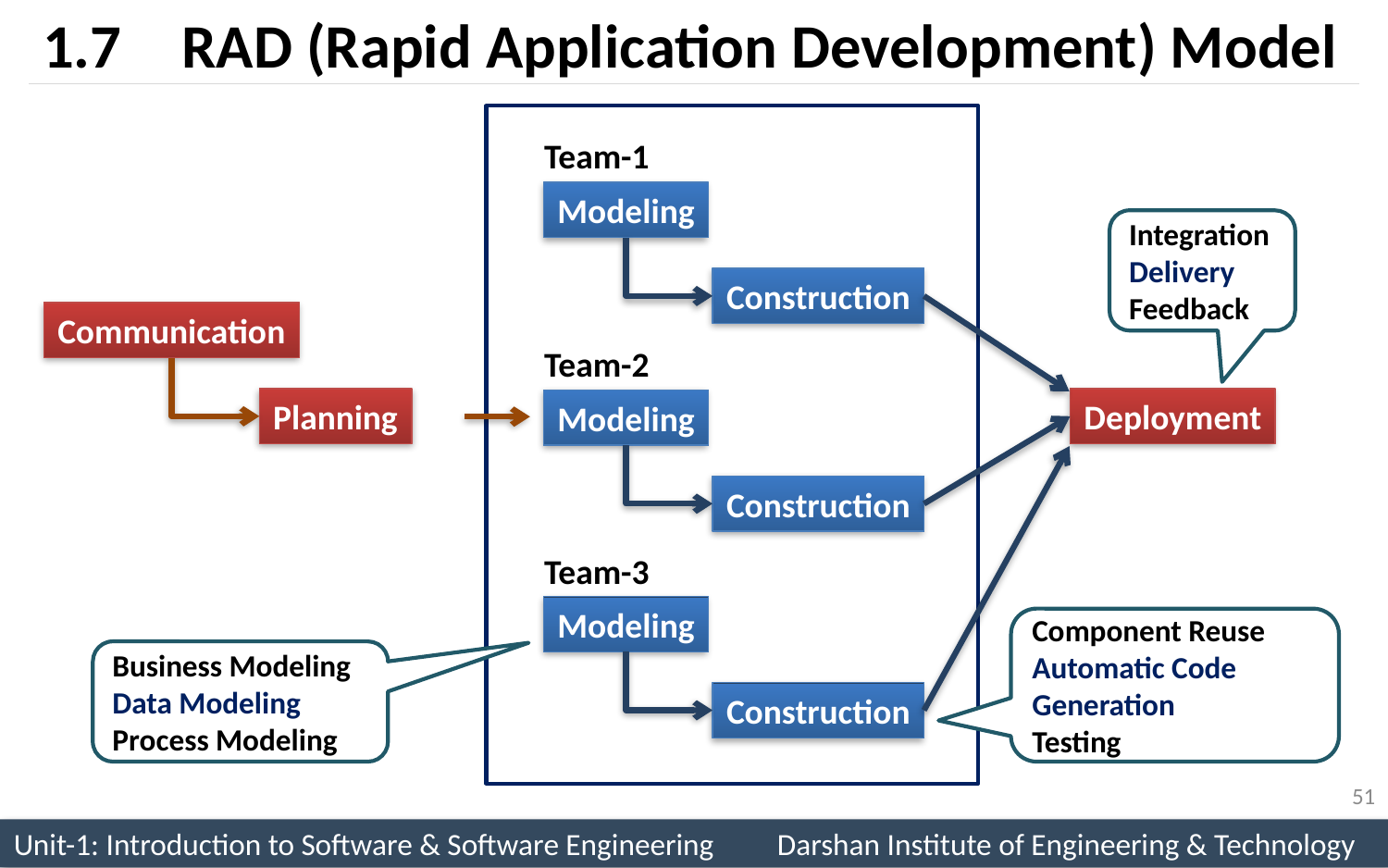

# 1.7	RAD (Rapid Application Development) Model

Team-1
Modeling
Integration
Delivery
Feedback
Construction
Deployment
Communication
Team-2
Planning
Modeling
Construction
Team-3
Modeling
Component Reuse
Automatic Code 	Generation
Testing
Business Modeling
Data Modeling
Process Modeling
Construction
51